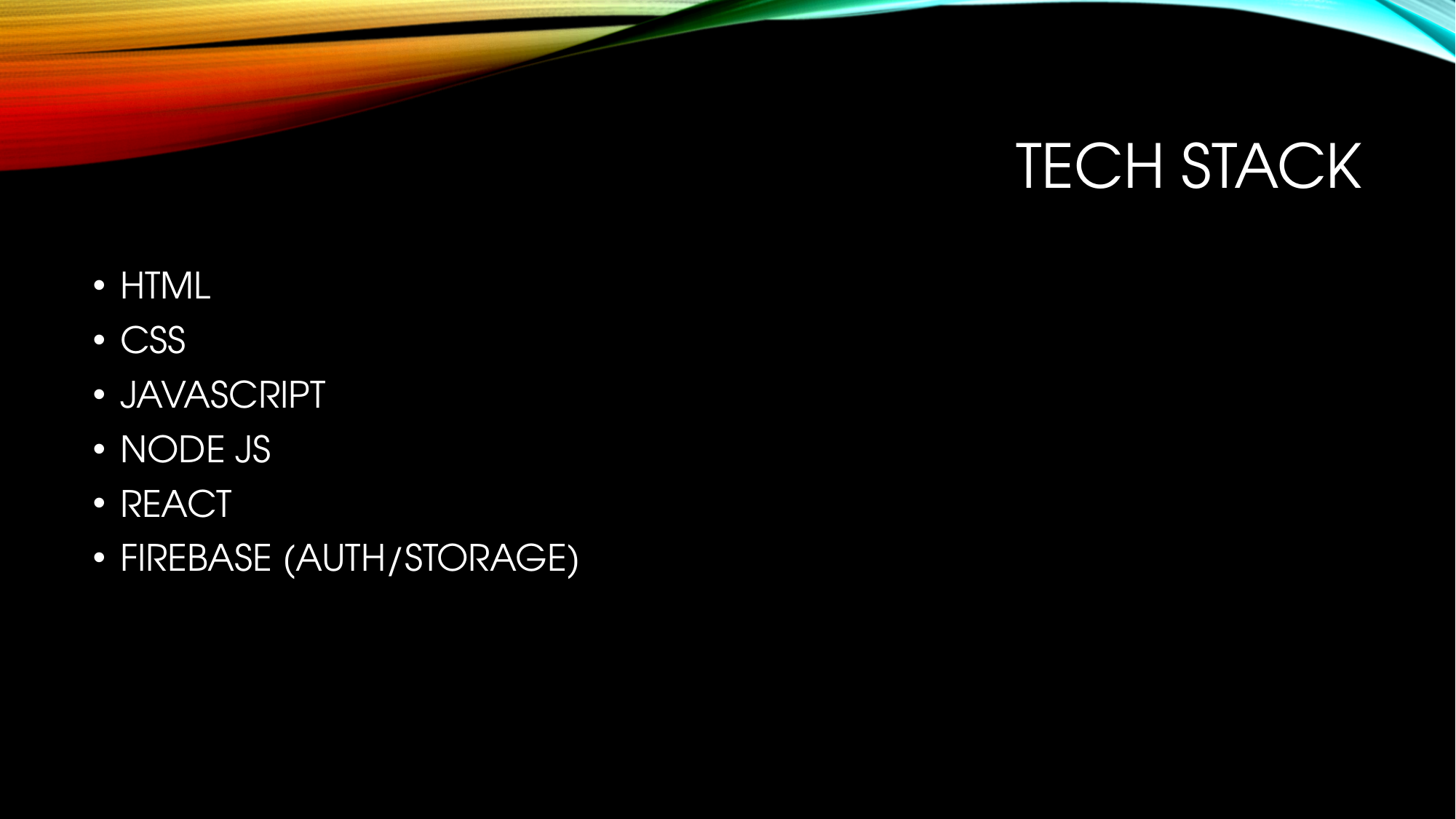

# Tech stack
HTML
CSS
JAVASCRIPT
NODE JS
REACT
FIREBASE (AUTH/STORAGE)